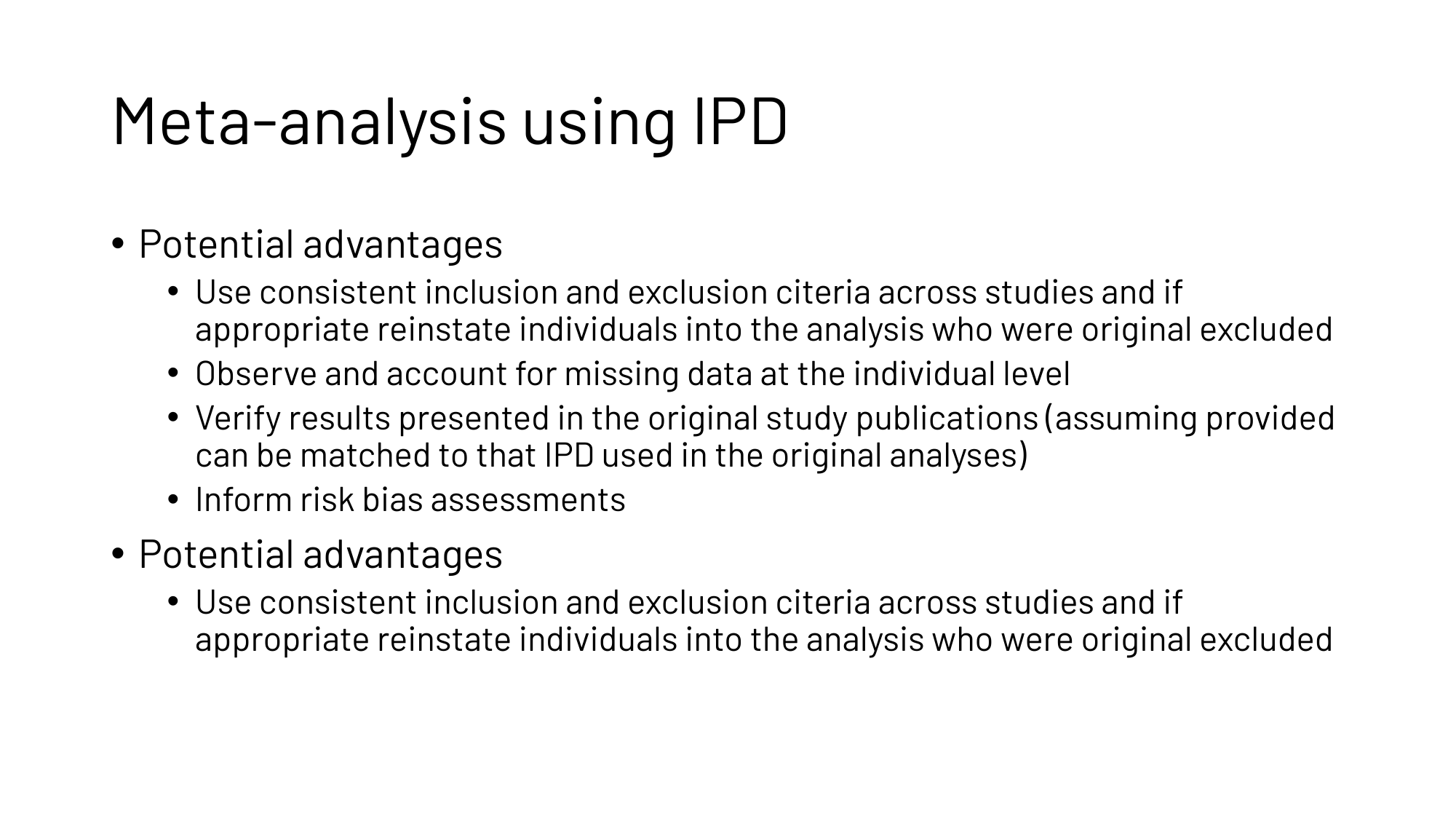

# Meta-analysis using IPD
Potential advantages
Use consistent inclusion and exclusion citeria across studies and if appropriate reinstate individuals into the analysis who were original excluded
Observe and account for missing data at the individual level
Verify results presented in the original study publications (assuming provided can be matched to that IPD used in the original analyses)
Inform risk bias assessments
Potential advantages
Use consistent inclusion and exclusion citeria across studies and if appropriate reinstate individuals into the analysis who were original excluded